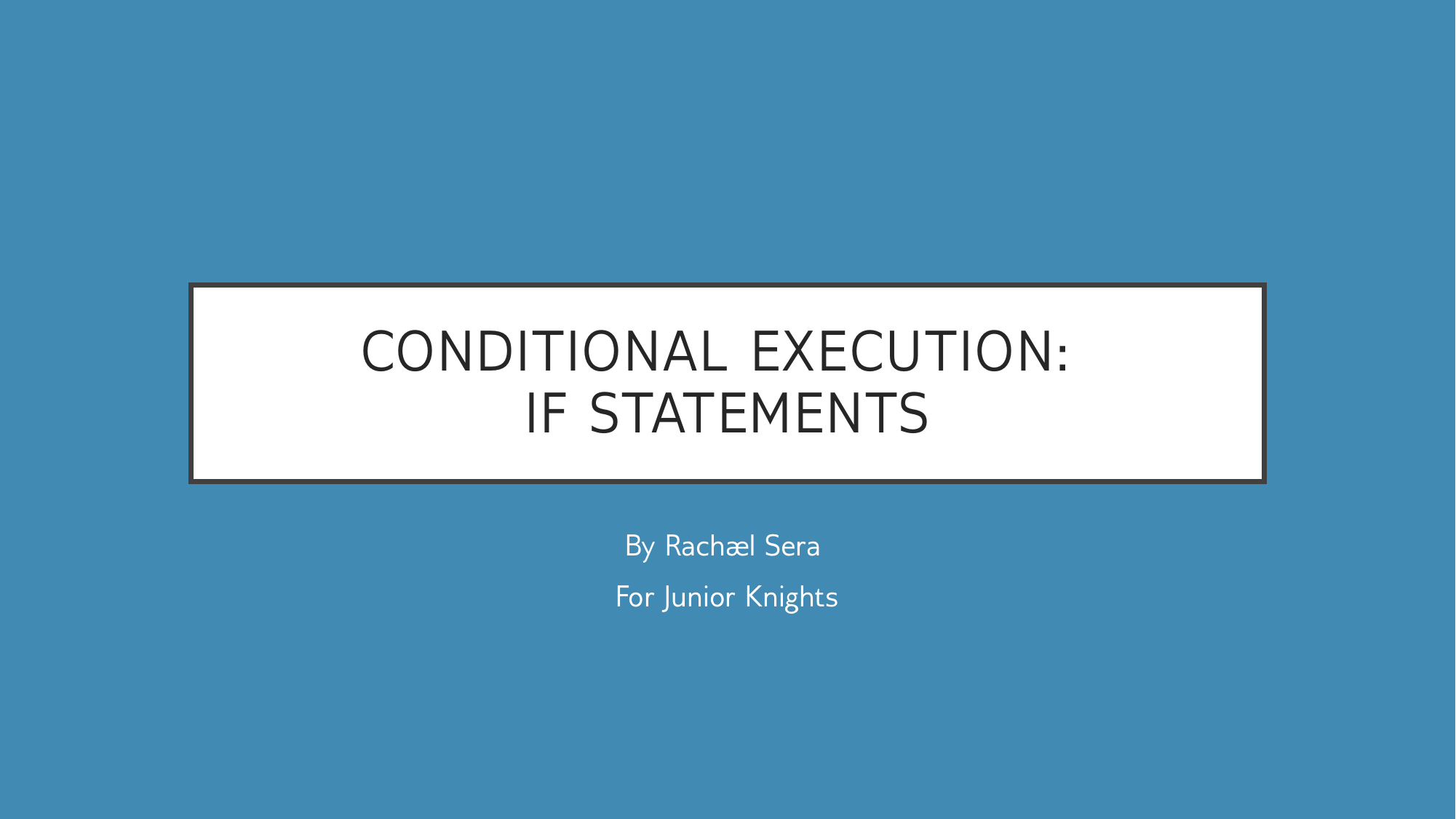

# Conditional Execution: If Statements
By Rachael Sera
For Junior Knights